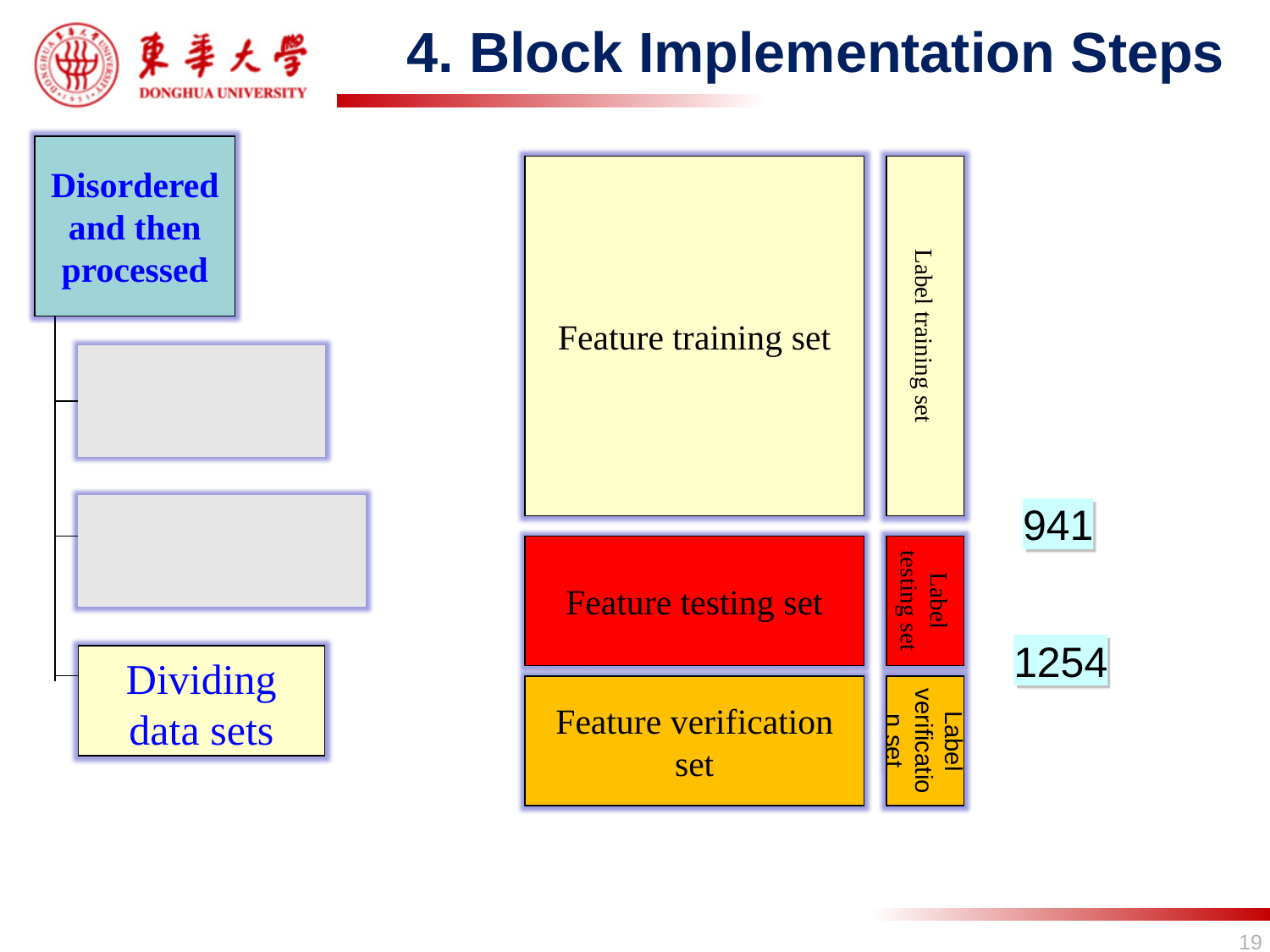

# 4. Block Implementation Steps
Disordered and then processed
Feature training set
Label training set
Normalized processing
Scrambled order by line
941
Feature testing set
Label testing set
1254
Dividing data sets
Feature verification set
Label verification set
19